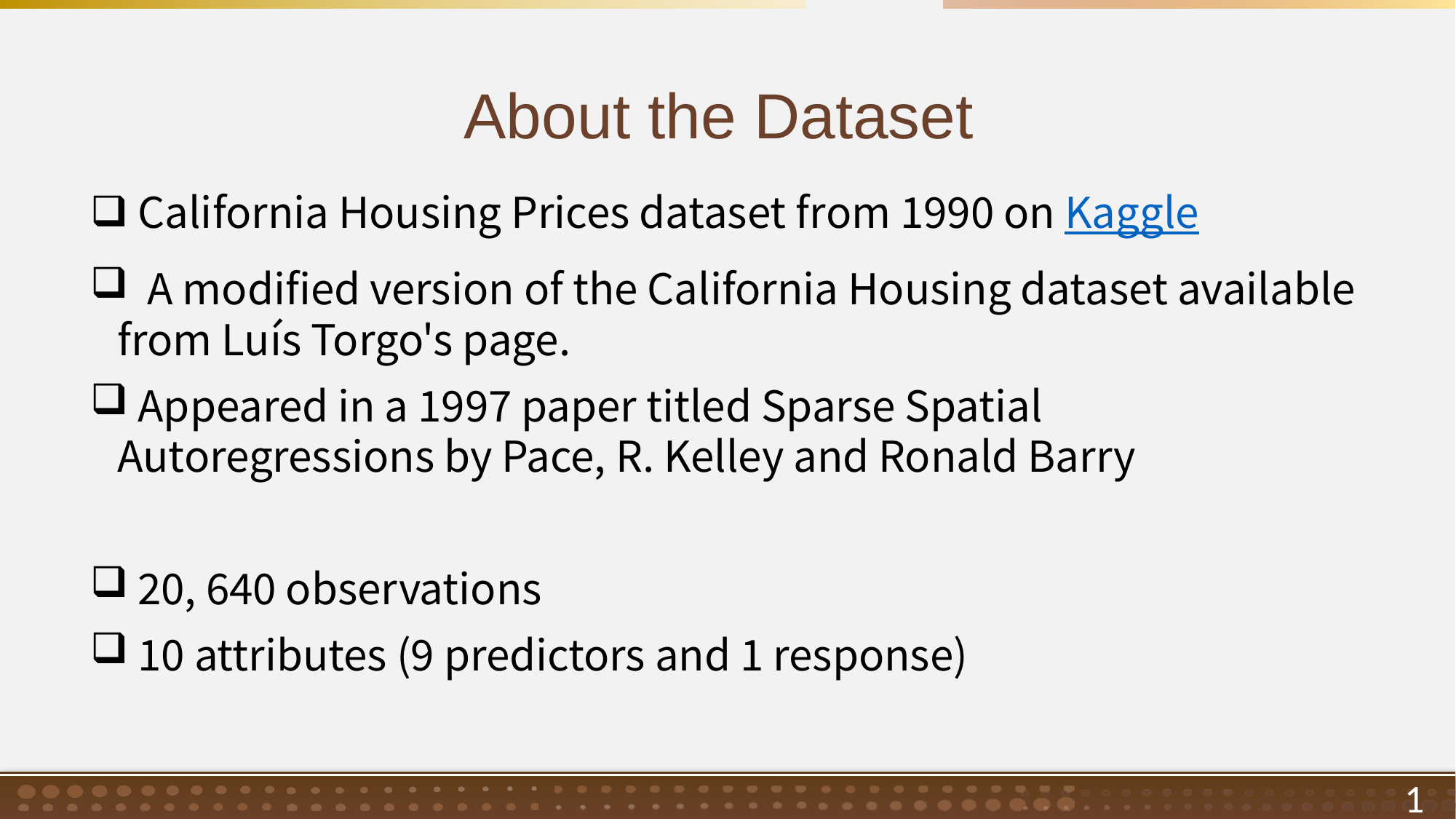

# About the Dataset
 California Housing Prices dataset from 1990 on Kaggle
  A modified version of the California Housing dataset available from Luís Torgo's page.
 Appeared in a 1997 paper titled Sparse Spatial Autoregressions by Pace, R. Kelley and Ronald Barry

 20, 640 observations
 10 attributes (9 predictors and 1 response)

1